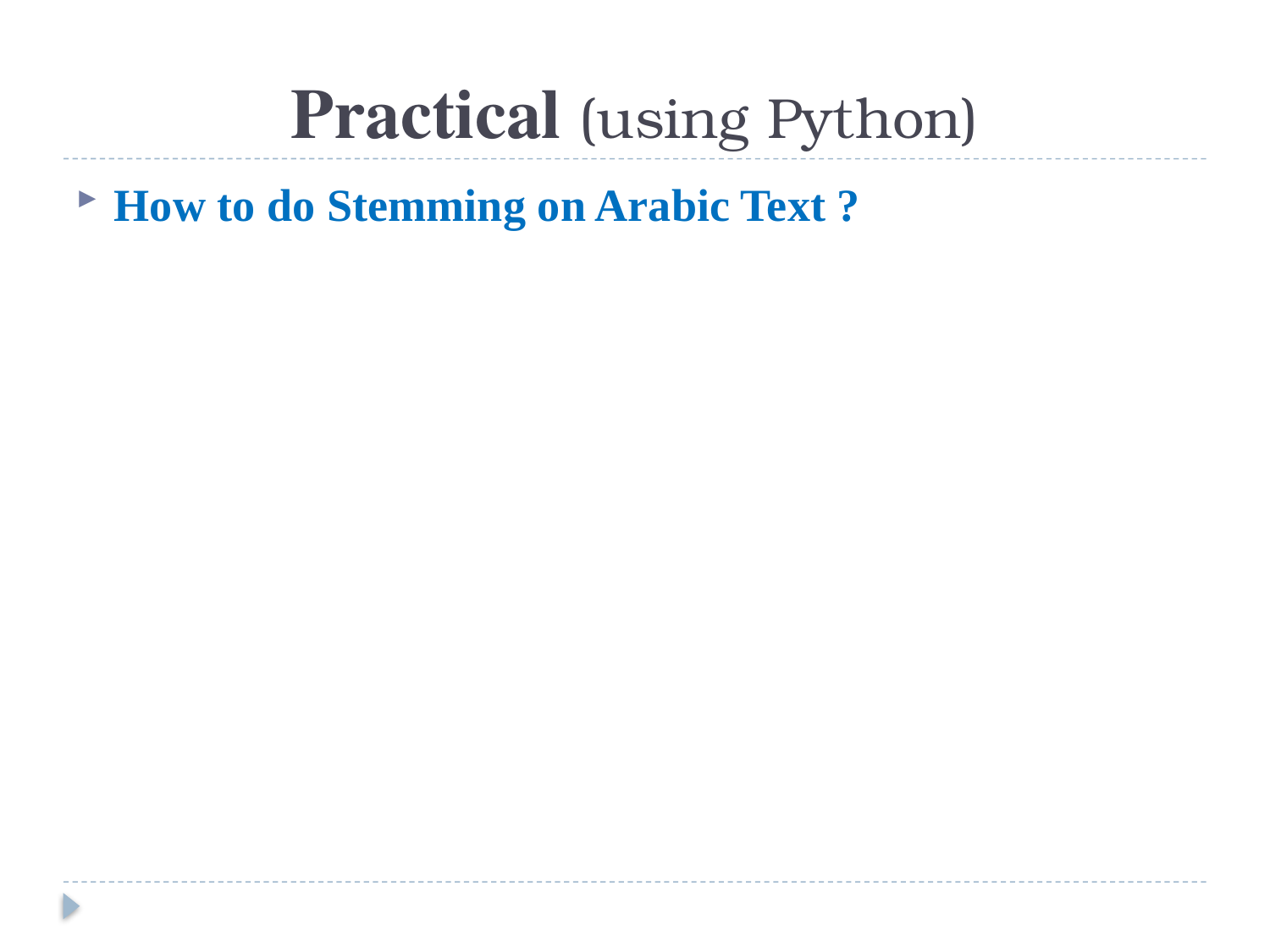

# Practical (using Python)
How to do Stemming on Arabic Text ?